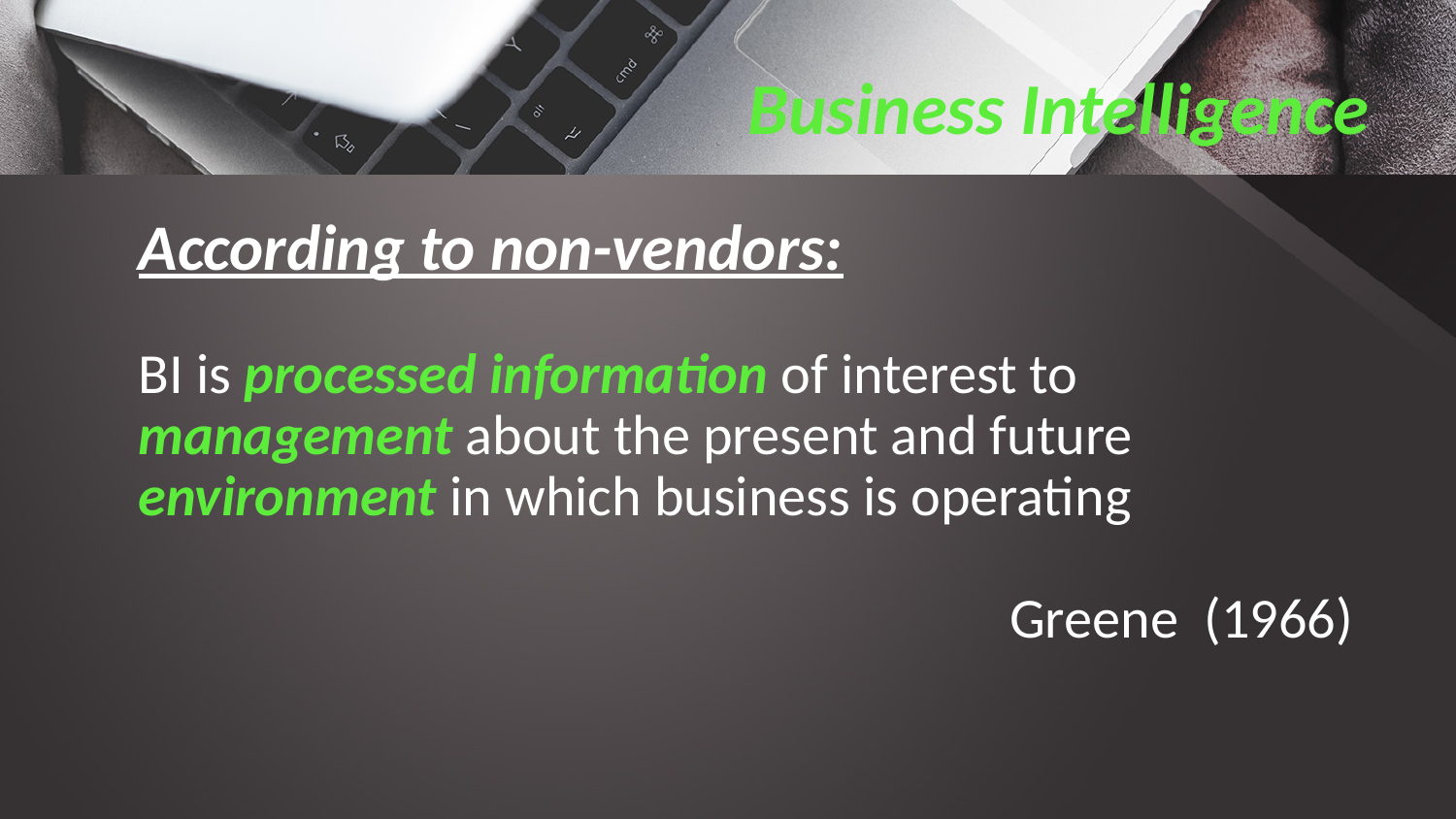

# Business Intelligence

According to non-vendors:

BI is processed information of interest to management about the present and future environment in which business is operating

Greene  (1966)